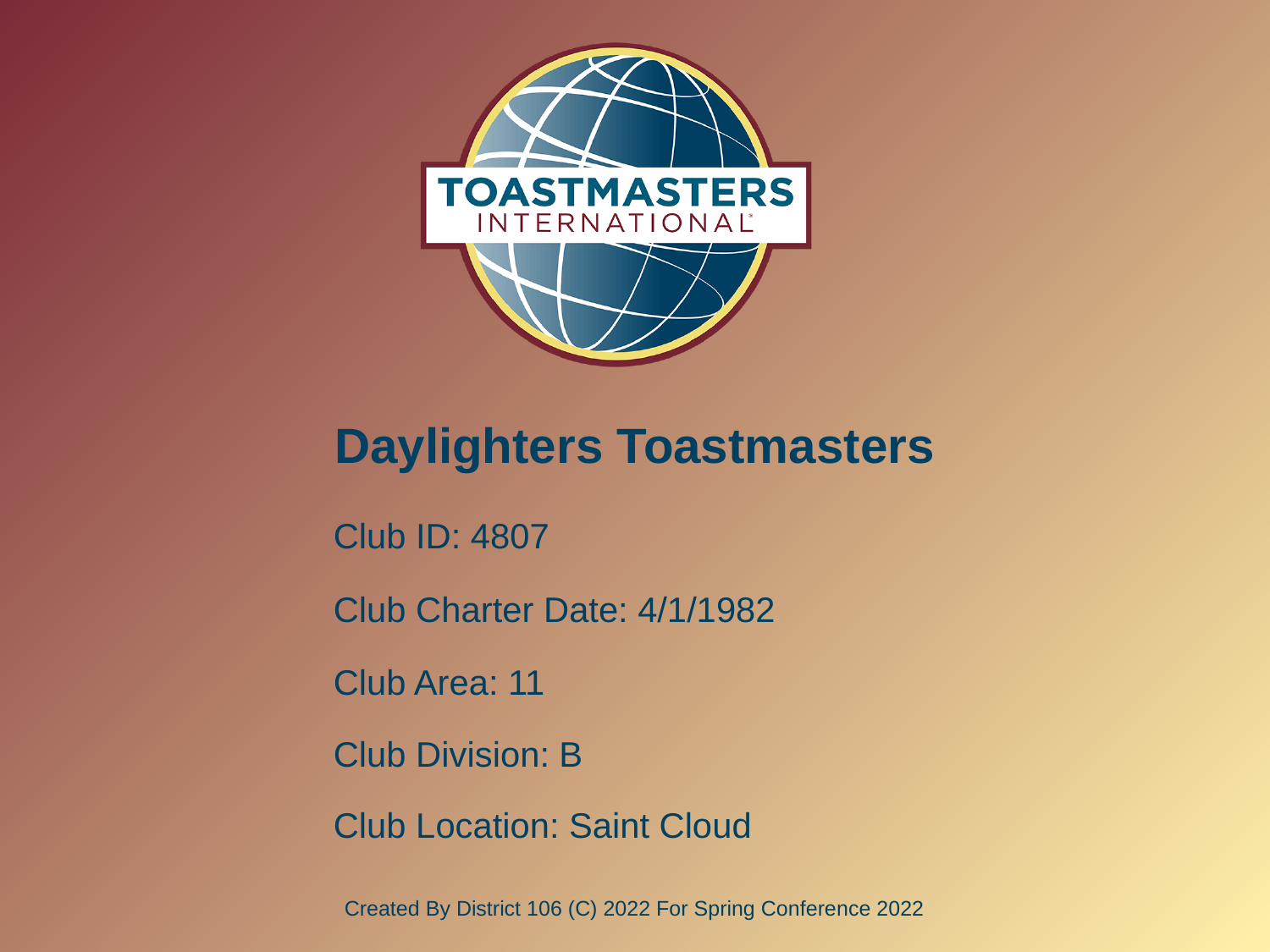

# Daylighters Toastmasters
Club ID: 4807
Club Charter Date: 4/1/1982
Club Area: 11
Club Division: B
Club Location: Saint Cloud
Created By District 106 (C) 2022 For Spring Conference 2022